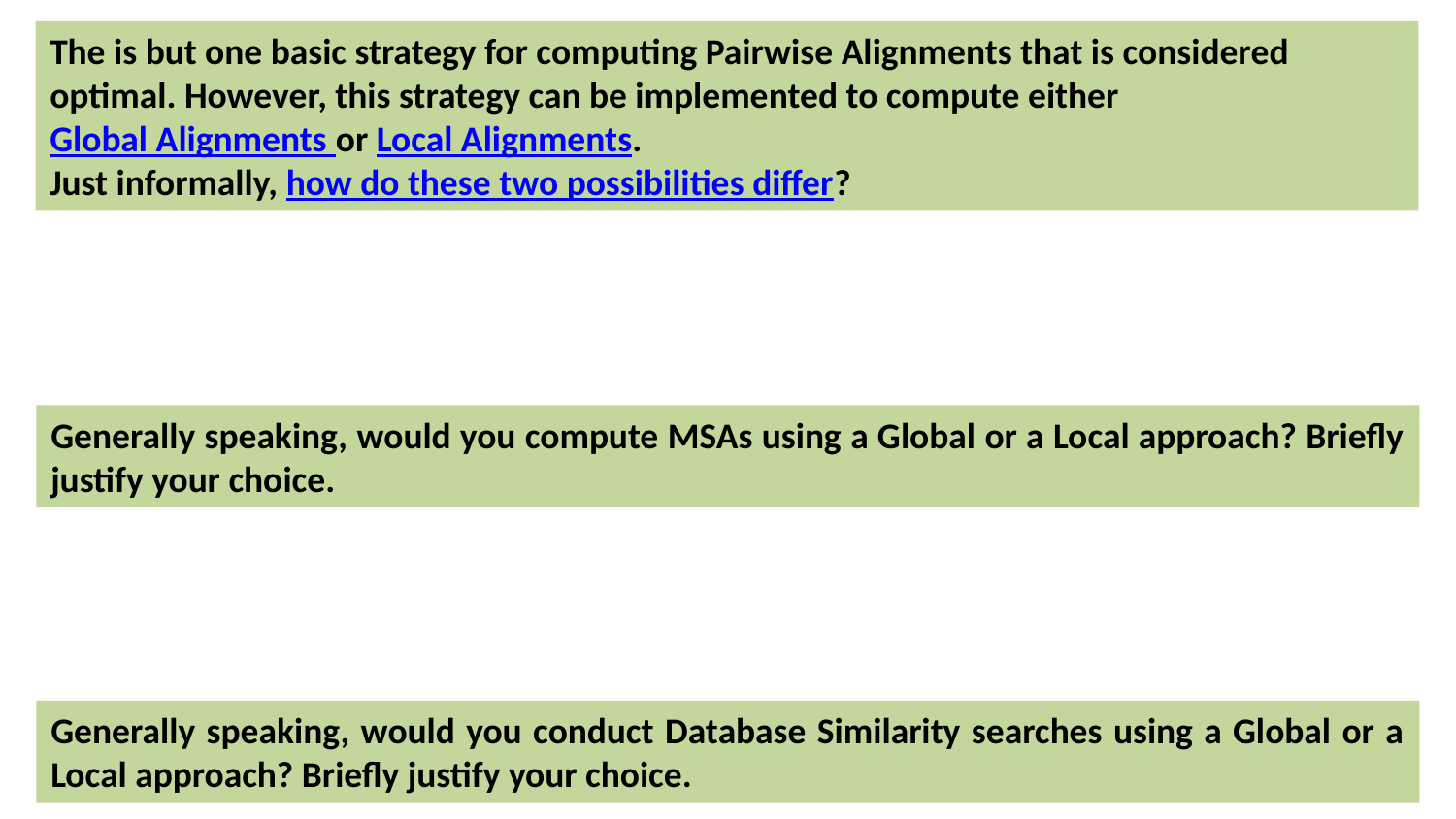

The is but one basic strategy for computing Pairwise Alignments that is considered optimal. However, this strategy can be implemented to compute either Global Alignments or Local Alignments.
Just informally, how do these two possibilities differ?
Generally speaking, would you compute MSAs using a Global or a Local approach? Briefly justify your choice.
Generally speaking, would you conduct Database Similarity searches using a Global or a Local approach? Briefly justify your choice.